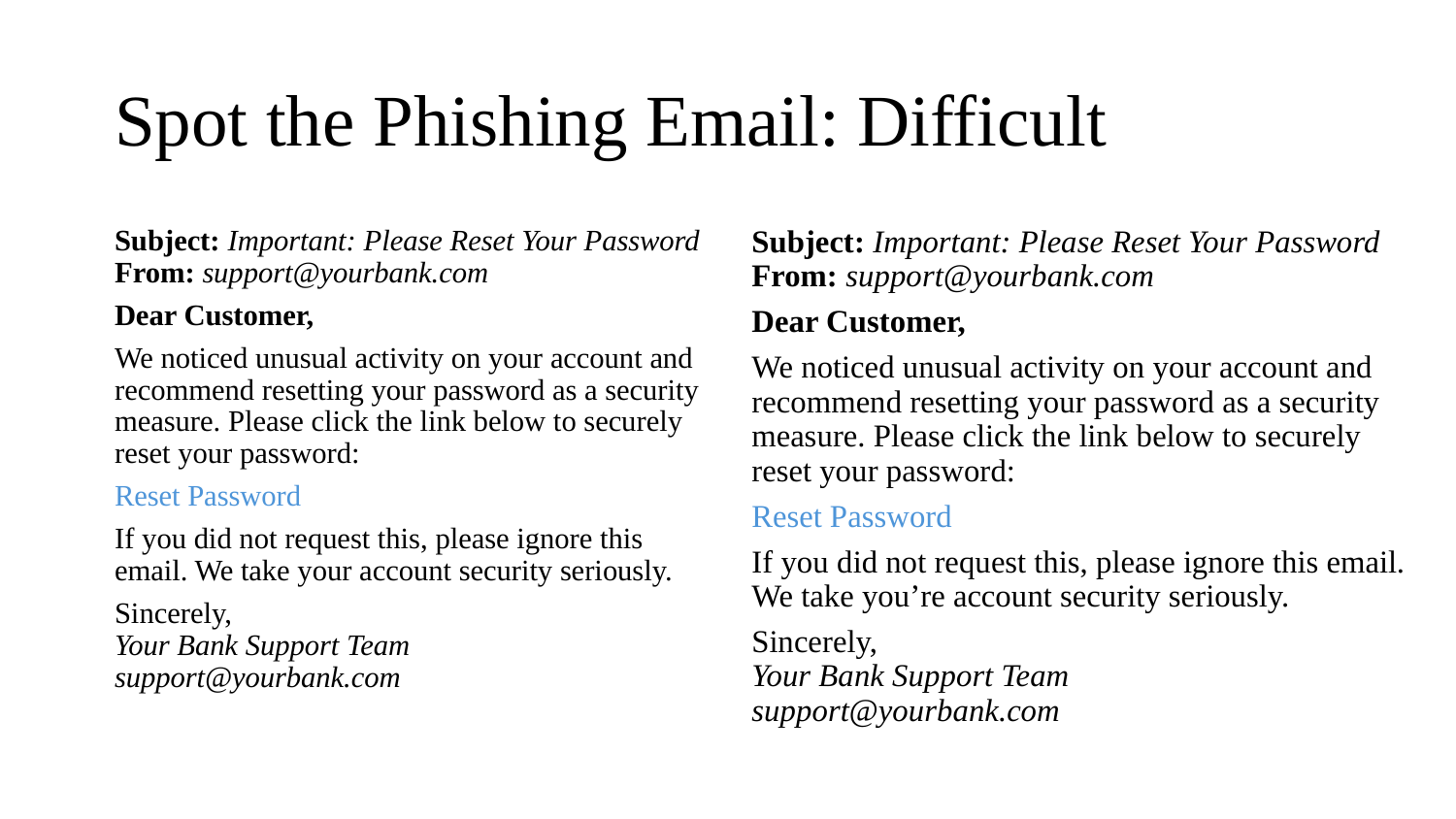

# Spot the Phishing Email: Difficult
Subject: Important: Please Reset Your Password
From: support@yourbank.com
Dear Customer,
We noticed unusual activity on your account and recommend resetting your password as a security measure. Please click the link below to securely reset your password:
Reset Password
If you did not request this, please ignore this email. We take your account security seriously.
Sincerely,
Your Bank Support Team
support@yourbank.com

Subject: Important: Please Reset Your Password
From: support@yourbank.com
Dear Customer,
We noticed unusual activity on your account and recommend resetting your password as a security measure. Please click the link below to securely reset your password:
Reset Password
If you did not request this, please ignore this email. We take you’re account security seriously.
Sincerely,
Your Bank Support Team
support@yourbank.com